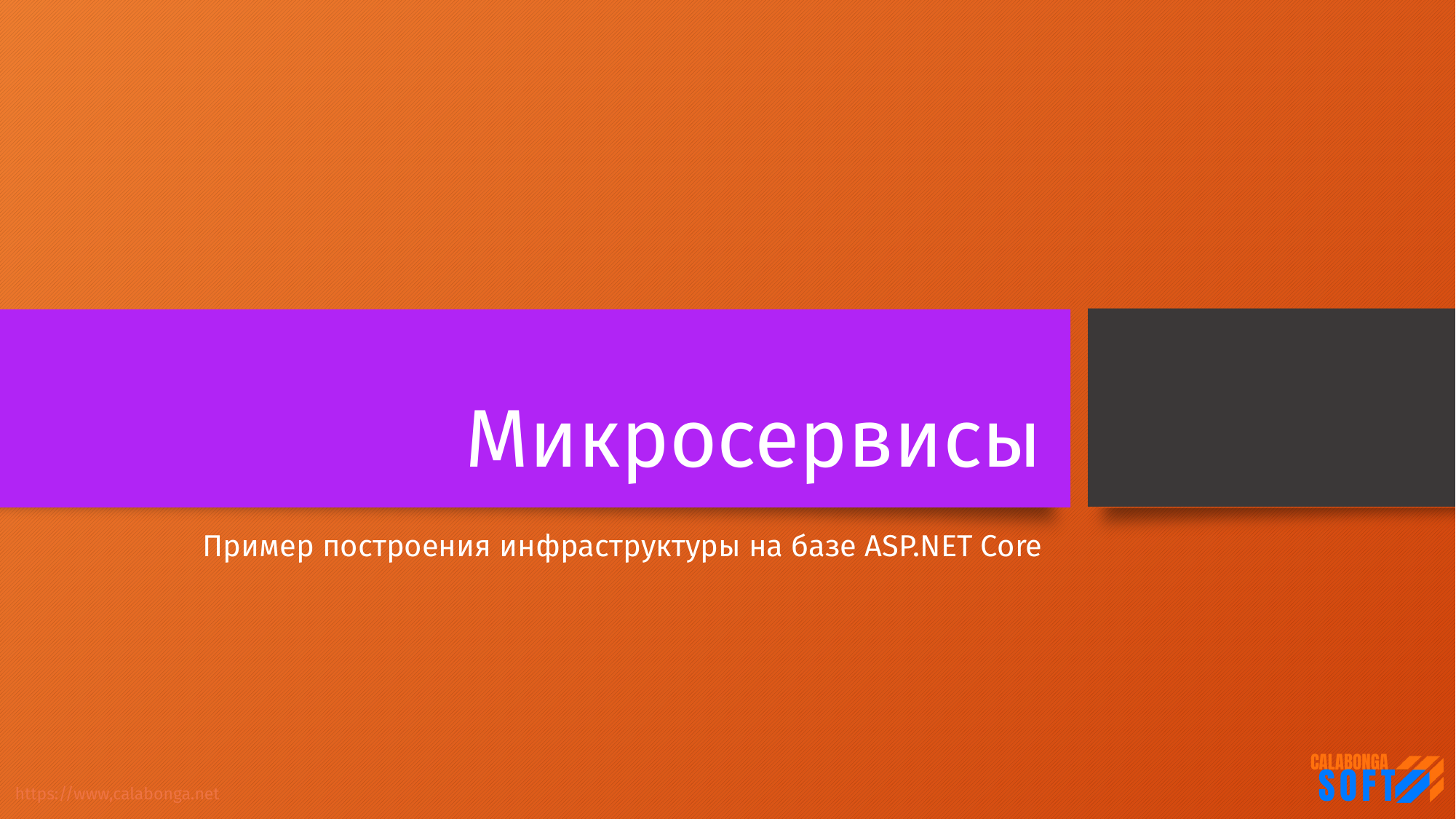

# Микросервисы
Пример построения инфраструктуры на базе ASP.NET Core